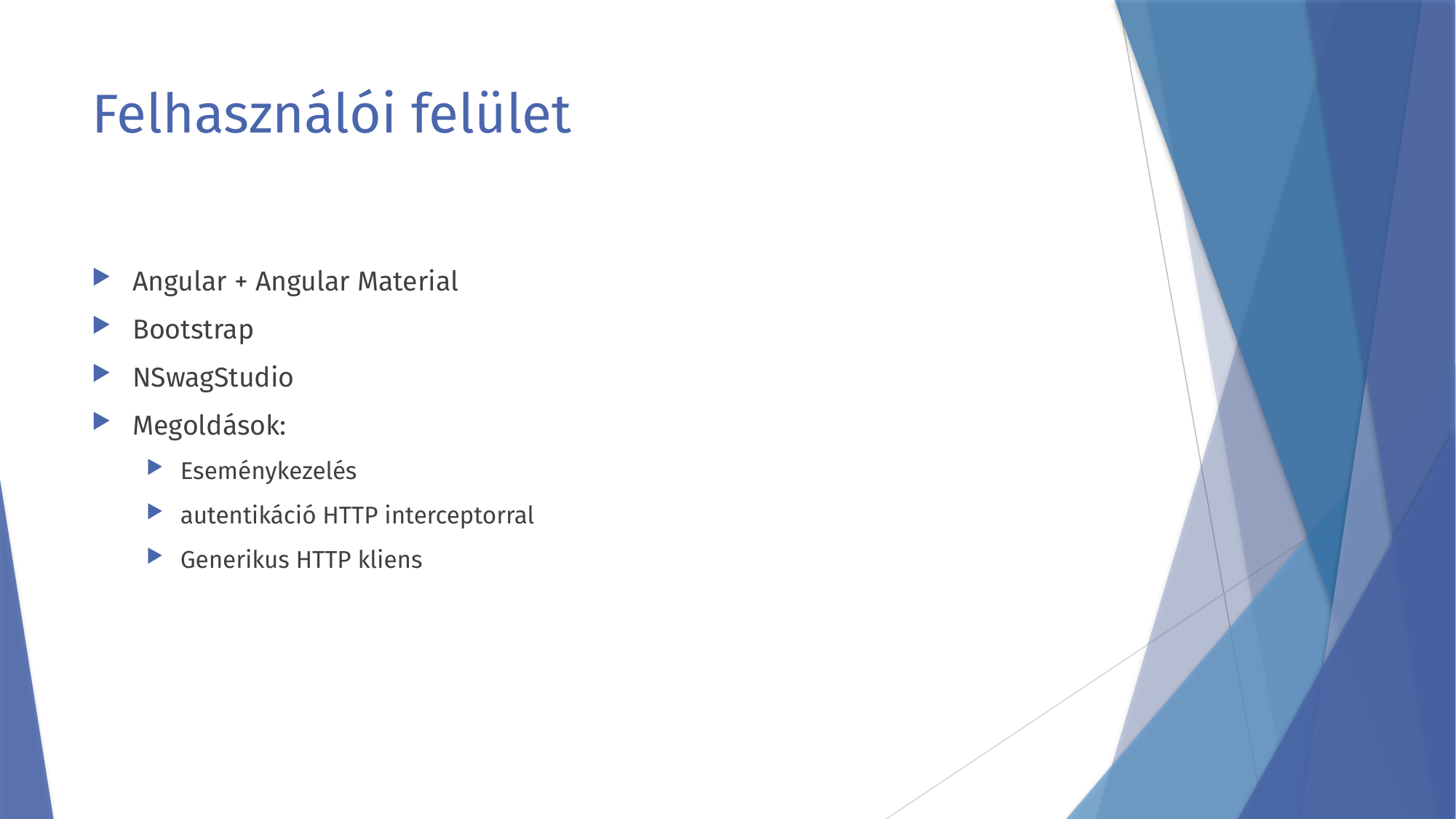

# Felhasználói felület
Angular + Angular Material
Bootstrap
NSwagStudio
Megoldások:
Eseménykezelés
autentikáció HTTP interceptorral
Generikus HTTP kliens